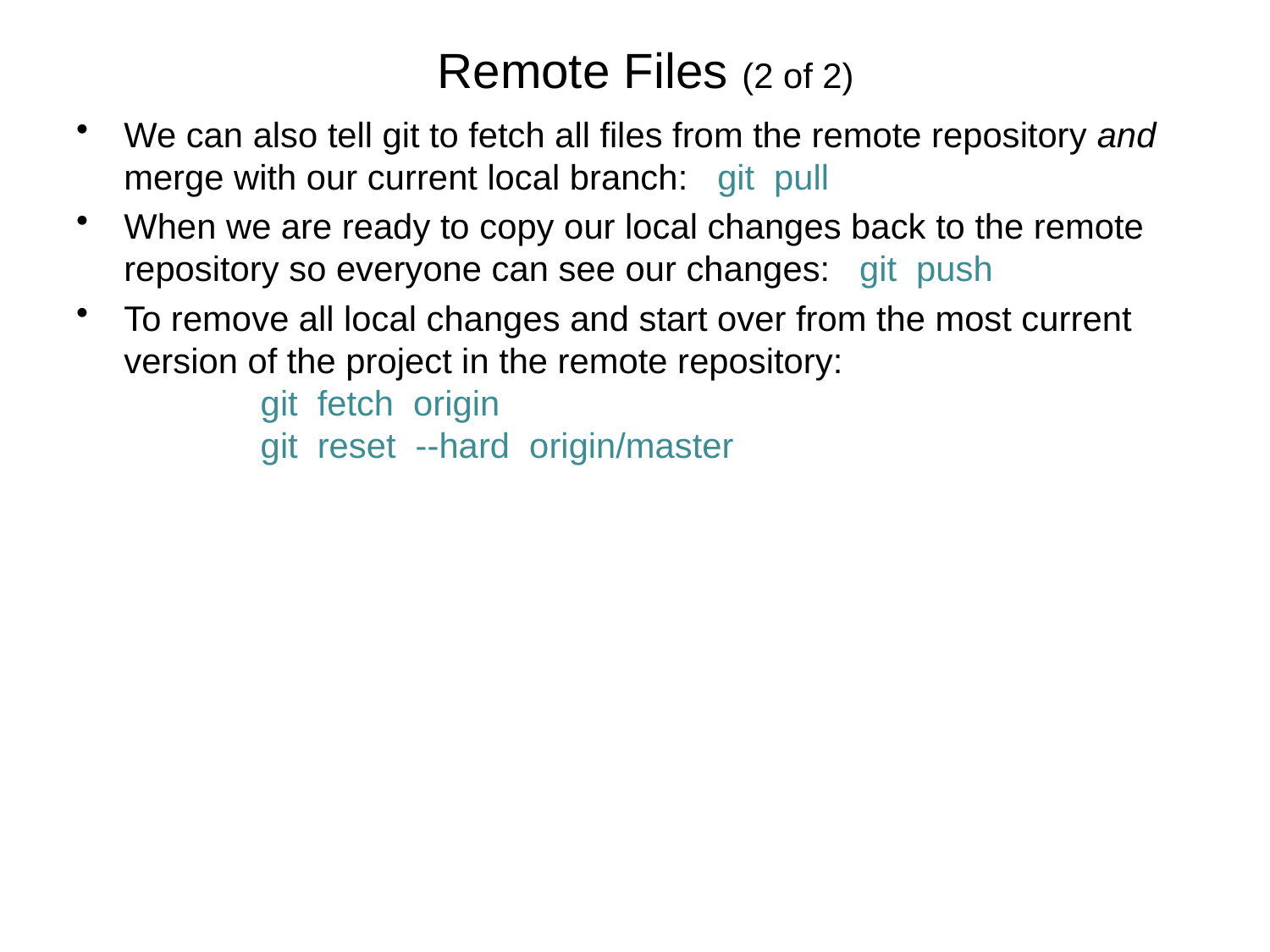

# Remote Files (2 of 2)
We can also tell git to fetch all files from the remote repository and merge with our current local branch:   git  pull
When we are ready to copy our local changes back to the remote repository so everyone can see our changes:   git  push
To remove all local changes and start over from the most current version of the project in the remote repository:
	 git  fetch  origin
 	 git  reset  --hard  origin/master